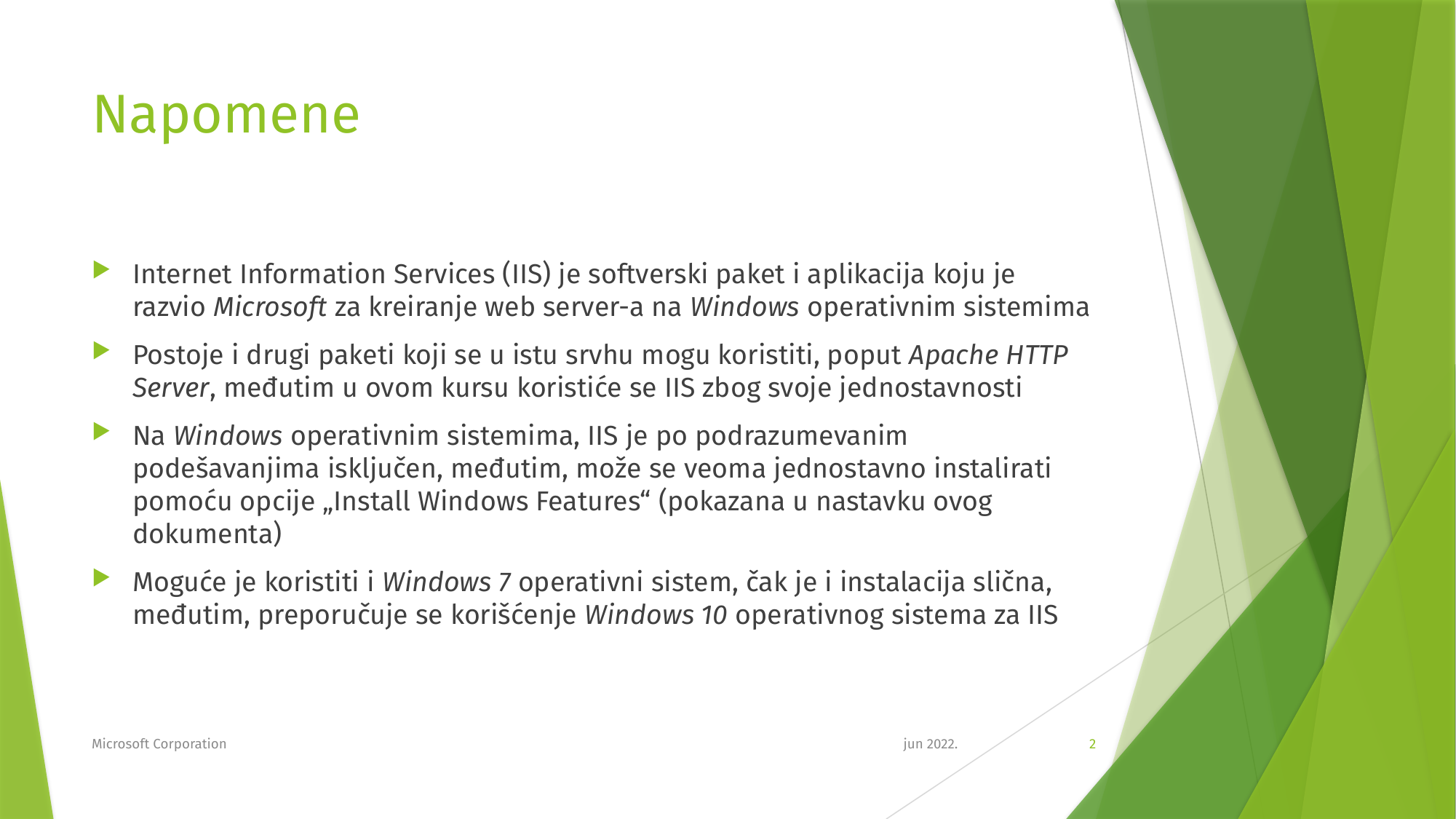

# Napomene
Internet Information Services (IIS) je softverski paket i aplikacija koju je razvio Microsoft za kreiranje web server-a na Windows operativnim sistemima
Postoje i drugi paketi koji se u istu srvhu mogu koristiti, poput Apache HTTP Server, međutim u ovom kursu koristiće se IIS zbog svoje jednostavnosti
Na Windows operativnim sistemima, IIS je po podrazumevanim podešavanjima isključen, međutim, može se veoma jednostavno instalirati pomoću opcije „Install Windows Features“ (pokazana u nastavku ovog dokumenta)
Moguće je koristiti i Windows 7 operativni sistem, čak je i instalacija slična, međutim, preporučuje se korišćenje Windows 10 operativnog sistema za IIS
Microsoft Corporation
jun 2022.
2